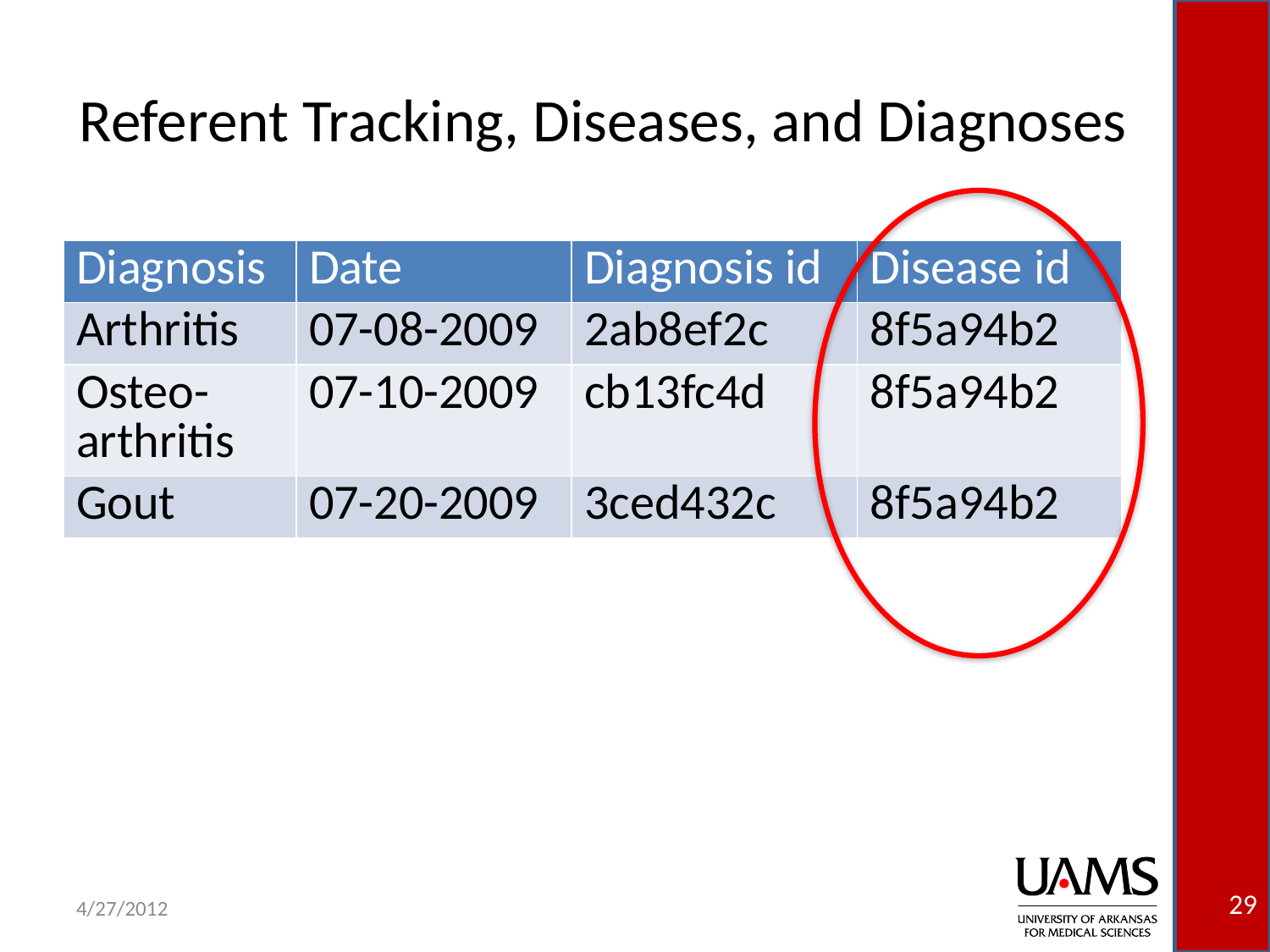

# Referent Tracking, Diseases, and Diagnoses

| Diagnosis | Date | Diagnosis id | Disease id |
| --- | --- | --- | --- |
| Arthritis | 07-08-2009 | 2ab8ef2c | 8f5a94b2 |
| Osteo-arthritis | 07-10-2009 | cb13fc4d | 8f5a94b2 |
| Gout | 07-20-2009 | 3ced432c | 8f5a94b2 |